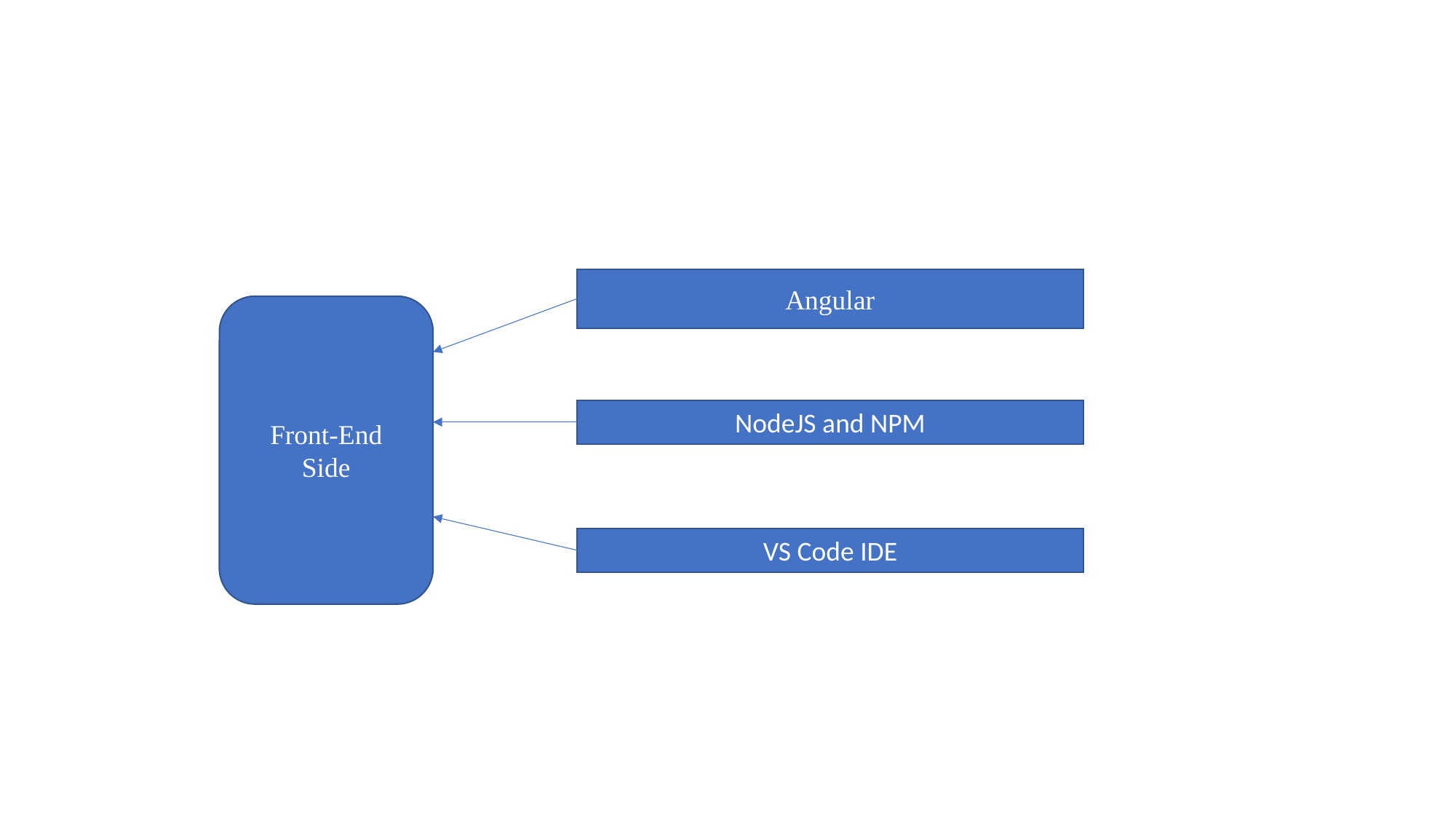

#

Angular
Front-End
Side
NodeJS and NPM
VS Code IDE